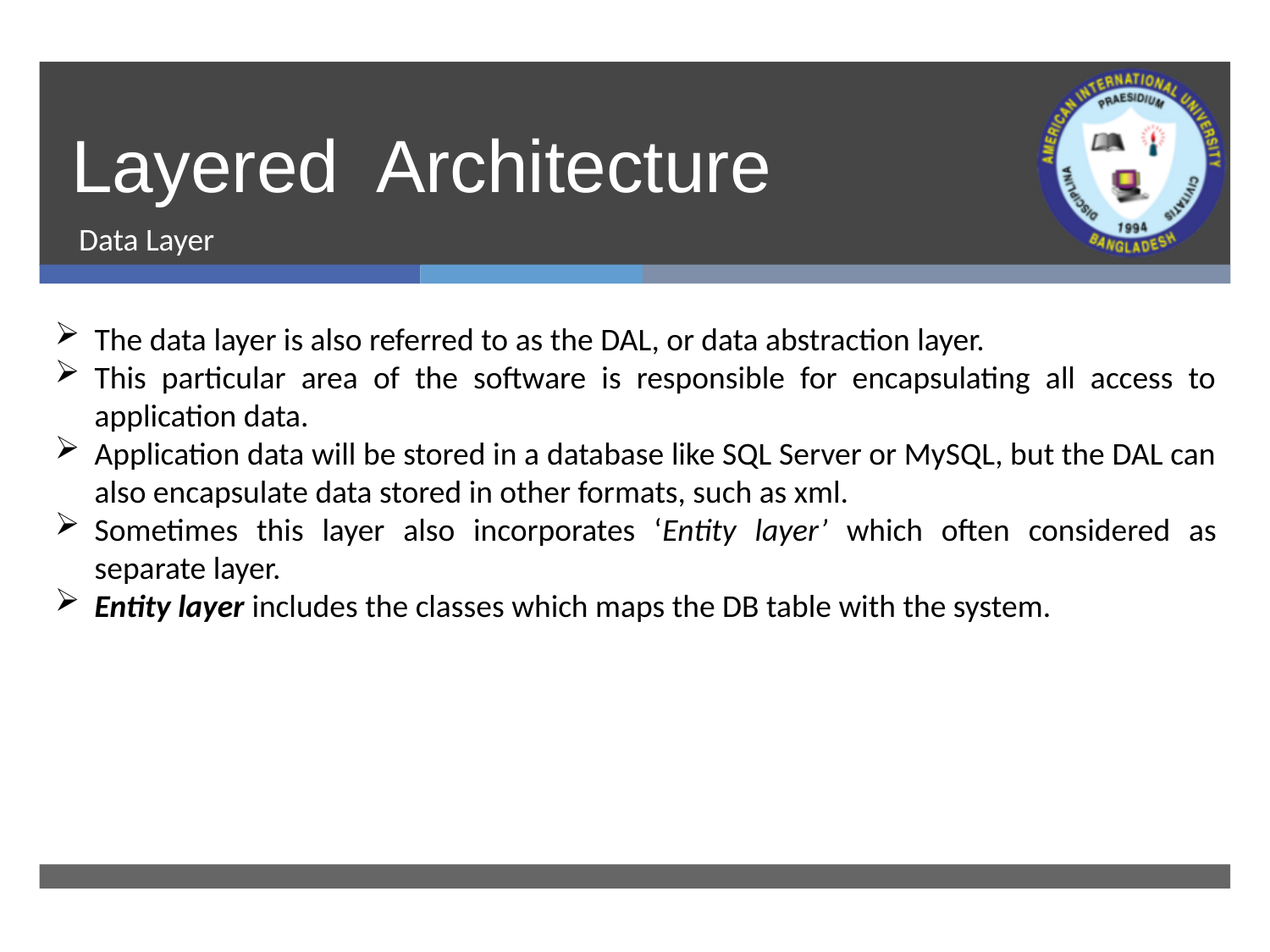

# Layered  Architecture
Data Layer
The data layer is also referred to as the DAL, or data abstraction layer.
This particular area of the software is responsible for encapsulating all access to application data.
Application data will be stored in a database like SQL Server or MySQL, but the DAL can also encapsulate data stored in other formats, such as xml.
Sometimes this layer also incorporates ‘Entity layer’ which often considered as separate layer.
Entity layer includes the classes which maps the DB table with the system.